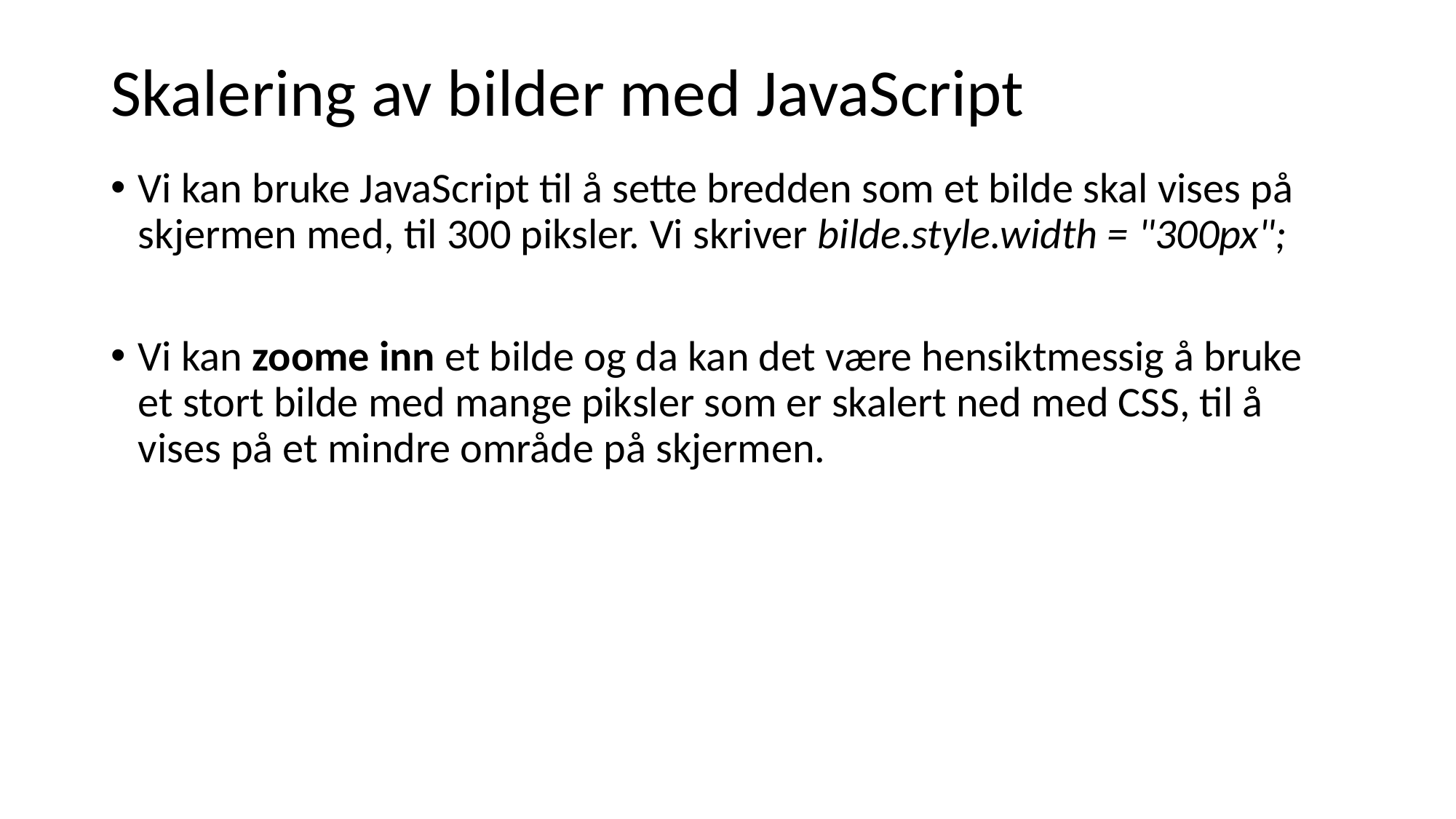

# Skalering av bilder med JavaScript
Vi kan bruke JavaScript til å sette bredden som et bilde skal vises på skjermen med, til 300 piksler. Vi skriver bilde.style.width = "300px";

Vi kan zoome inn et bilde og da kan det være hensiktmessig å bruke et stort bilde med mange piksler som er skalert ned med CSS, til å vises på et mindre område på skjermen.